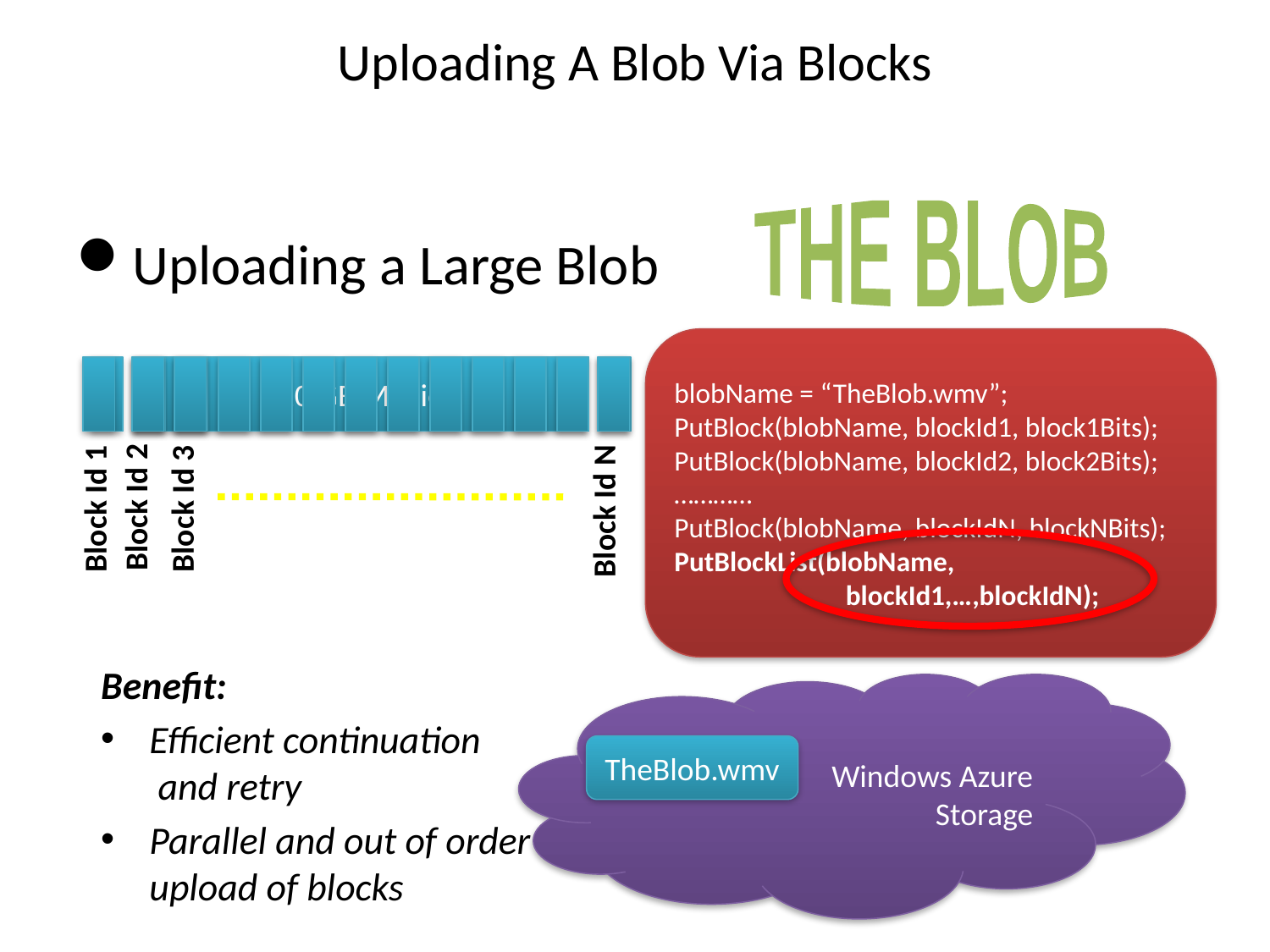

# Uploading A Blob Via Blocks
THE BLOB
Uploading a Large Blob

blobName = “TheBlob.wmv”;
PutBlock(blobName, blockId1, block1Bits);
PutBlock(blobName, blockId2, block2Bits);
…………
PutBlock(blobName, blockIdN, blockNBits);
PutBlockList(blobName,
	       blockId1,…,blockIdN);

10 GB Movie

Block Id 2
Block Id 1
Block Id 3
Block Id N

Benefit:
Efficient continuation
 and retry
Parallel and out of order upload of blocks

                           Windows Azure Storage
TheBlob.wmv
TheBlob.wmv